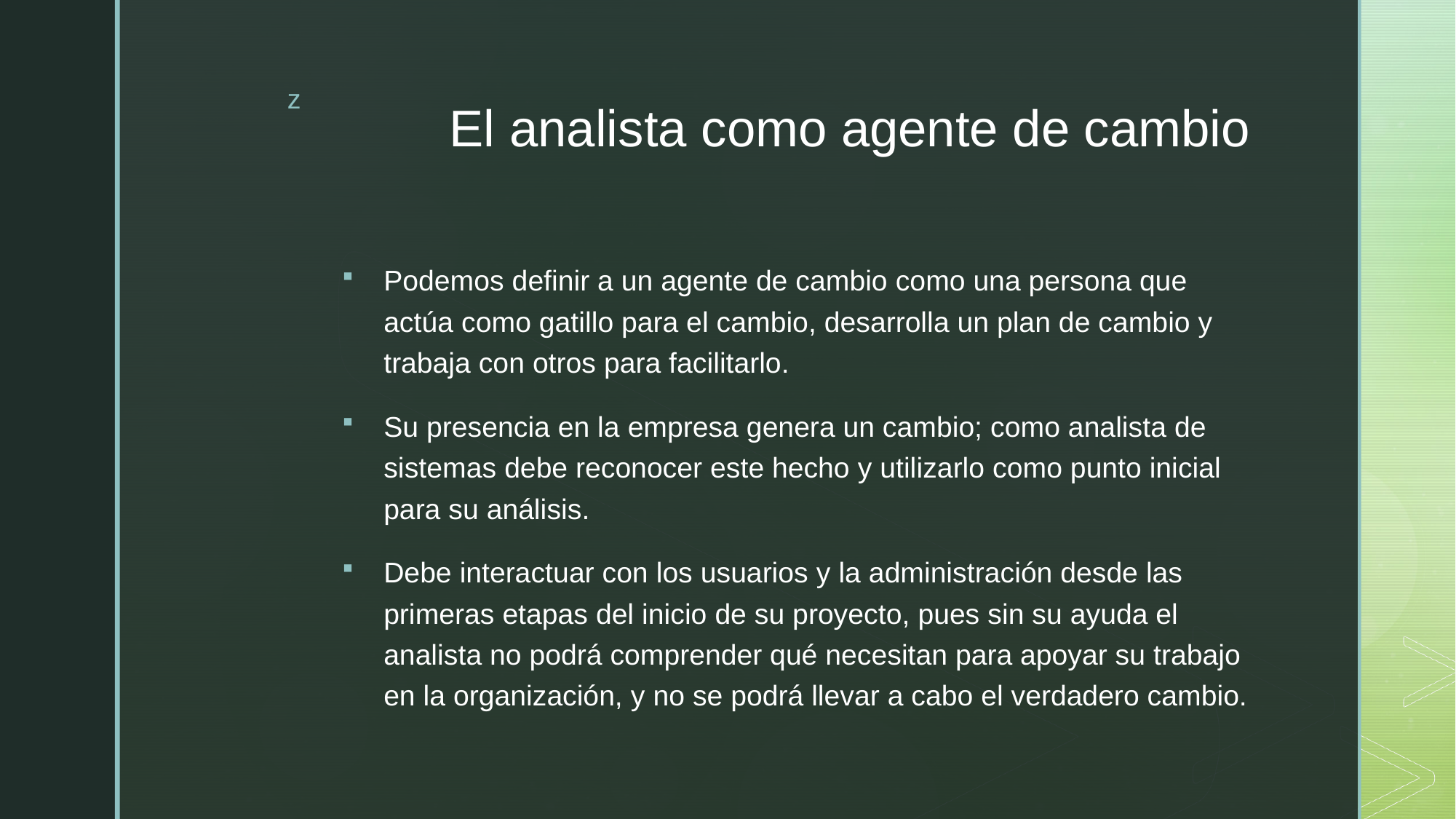

# El analista como agente de cambio
Podemos definir a un agente de cambio como una persona que actúa como gatillo para el cambio, desarrolla un plan de cambio y trabaja con otros para facilitarlo.
Su presencia en la empresa genera un cambio; como analista de sistemas debe reconocer este hecho y utilizarlo como punto inicial para su análisis.
Debe interactuar con los usuarios y la administración desde las primeras etapas del inicio de su proyecto, pues sin su ayuda el analista no podrá comprender qué necesitan para apoyar su trabajo en la organización, y no se podrá llevar a cabo el verdadero cambio.